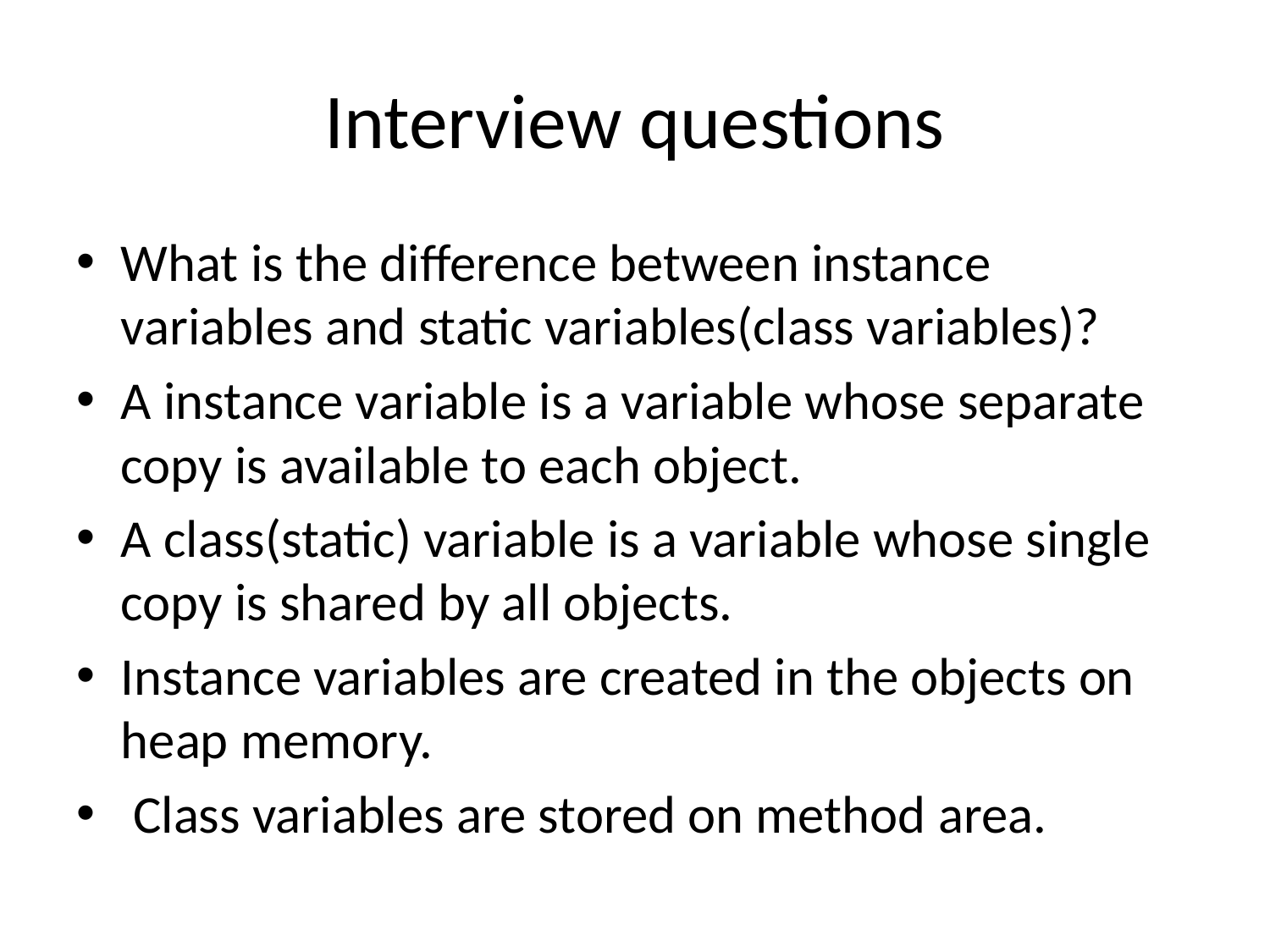

# Interview questions
What is the difference between instance variables and static variables(class variables)?
A instance variable is a variable whose separate copy is available to each object.
A class(static) variable is a variable whose single copy is shared by all objects.
Instance variables are created in the objects on heap memory.
 Class variables are stored on method area.